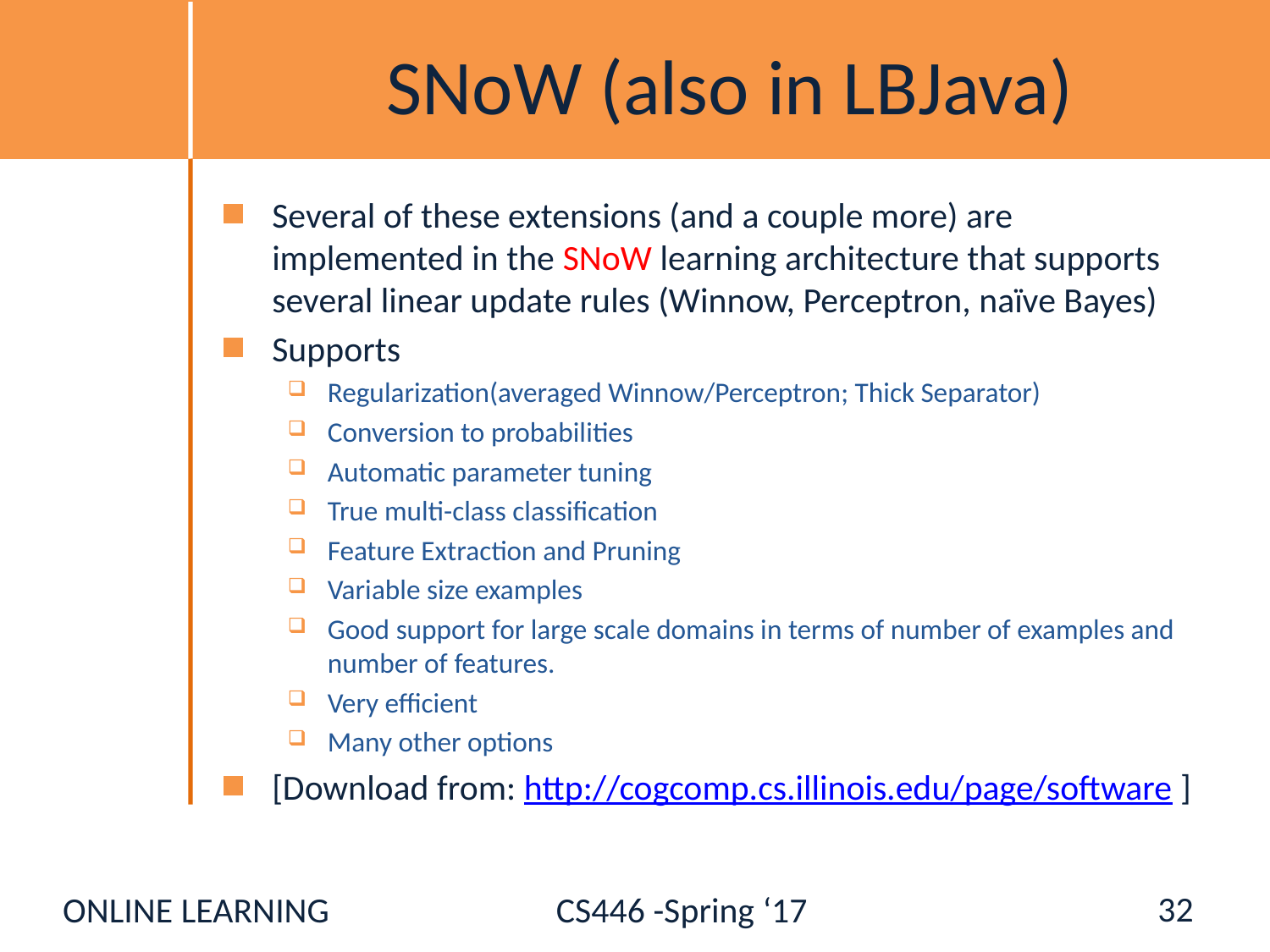

# SNoW (also in LBJava)
Several of these extensions (and a couple more) are implemented in the SNoW learning architecture that supports several linear update rules (Winnow, Perceptron, naïve Bayes)
Supports
Regularization(averaged Winnow/Perceptron; Thick Separator)
Conversion to probabilities
Automatic parameter tuning
True multi-class classification
Feature Extraction and Pruning
Variable size examples
Good support for large scale domains in terms of number of examples and number of features.
Very efficient
Many other options
[Download from: http://cogcomp.cs.illinois.edu/page/software ]

32